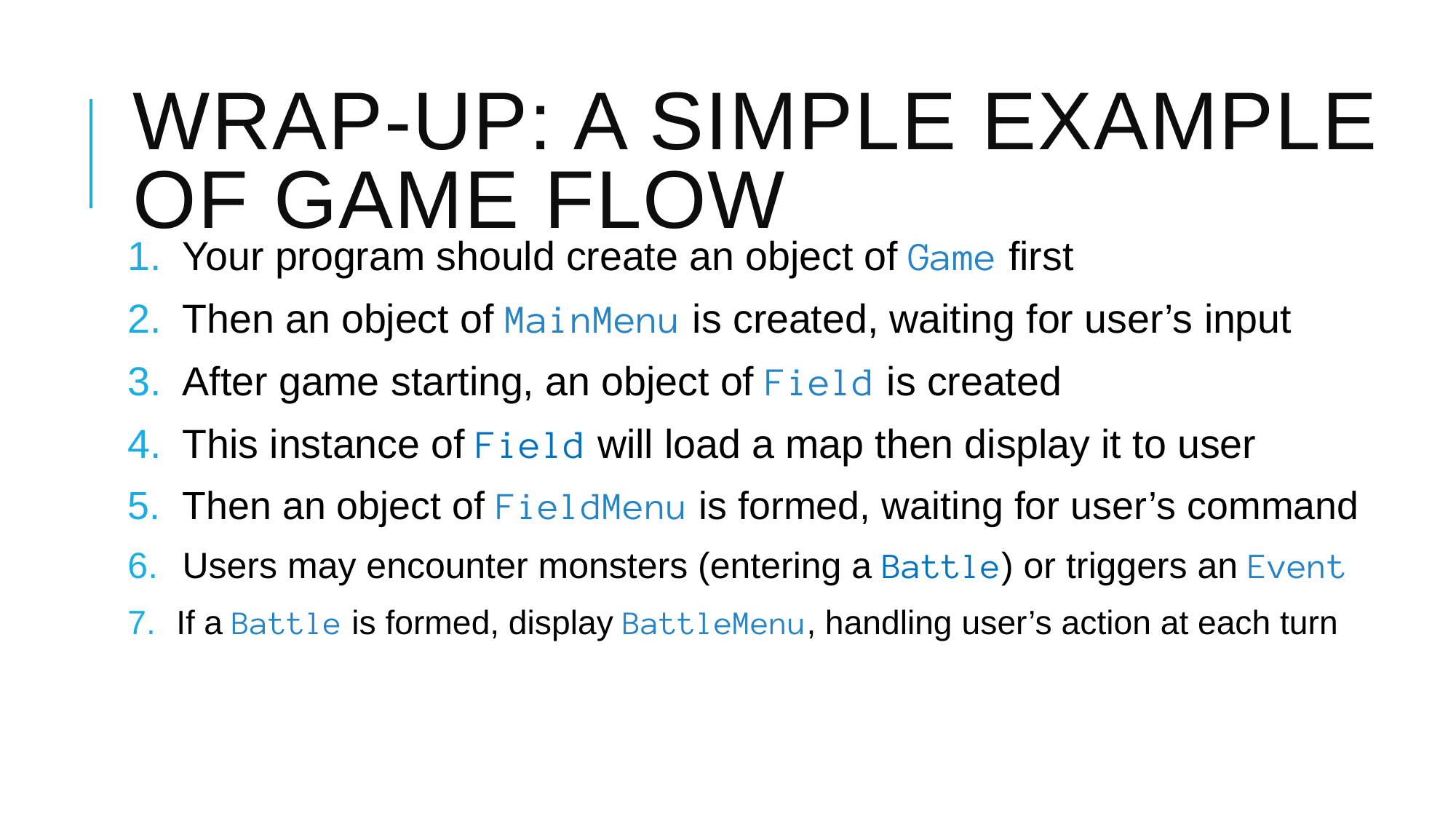

# Wrap-Up: A Simple Example of Game Flow
Your program should create an object of Game first
Then an object of MainMenu is created, waiting for user’s input
After game starting, an object of Field is created
This instance of Field will load a map then display it to user
Then an object of FieldMenu is formed, waiting for user’s command
Users may encounter monsters (entering a Battle) or triggers an Event
If a Battle is formed, display BattleMenu, handling user’s action at each turn